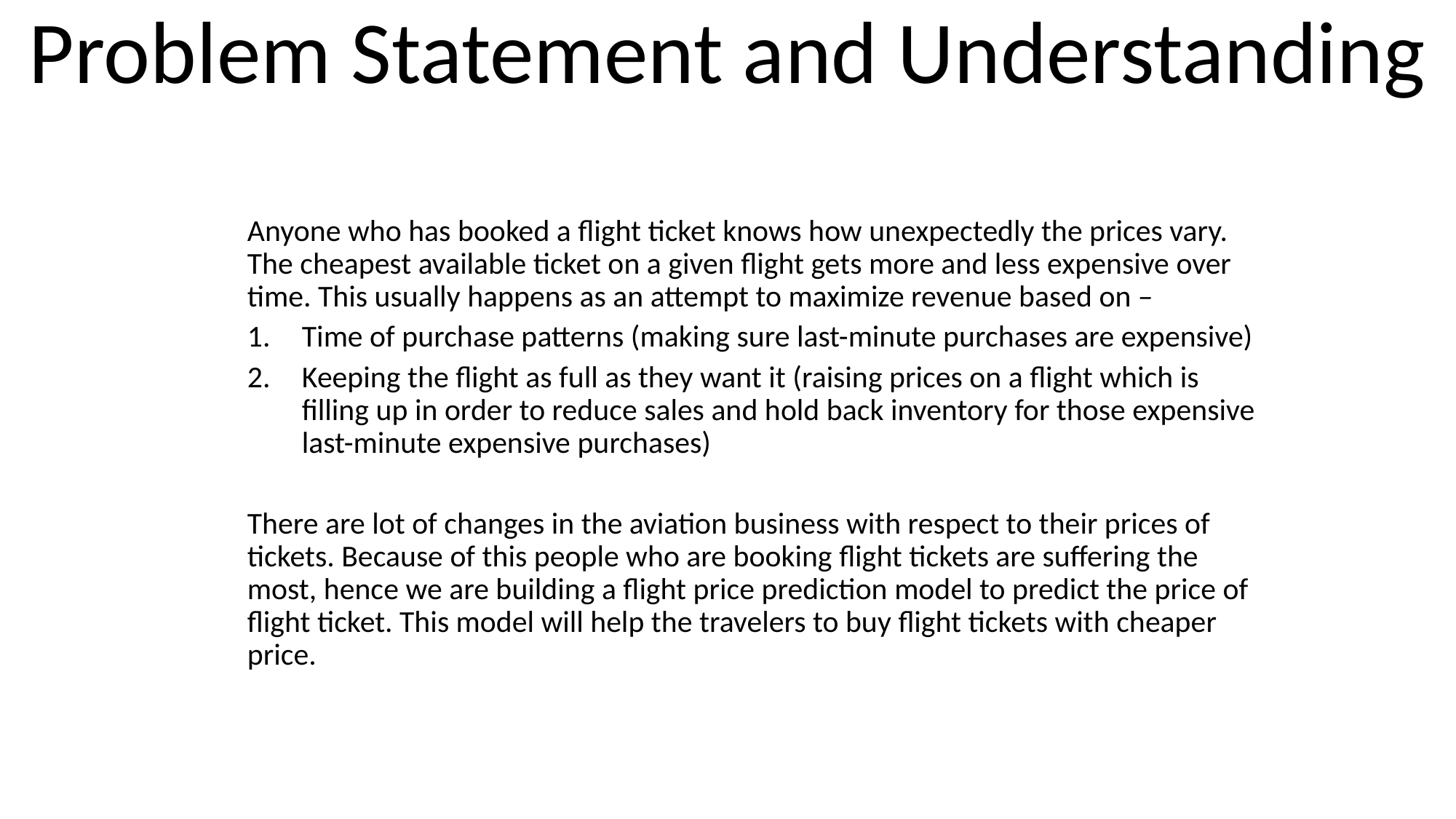

# Problem Statement and Understanding
Anyone who has booked a flight ticket knows how unexpectedly the prices vary. The cheapest available ticket on a given flight gets more and less expensive over time. This usually happens as an attempt to maximize revenue based on –
Time of purchase patterns (making sure last-minute purchases are expensive)
Keeping the flight as full as they want it (raising prices on a flight which is filling up in order to reduce sales and hold back inventory for those expensive last-minute expensive purchases)

There are lot of changes in the aviation business with respect to their prices of tickets. Because of this people who are booking flight tickets are suffering the most, hence we are building a flight price prediction model to predict the price of flight ticket. This model will help the travelers to buy flight tickets with cheaper price.